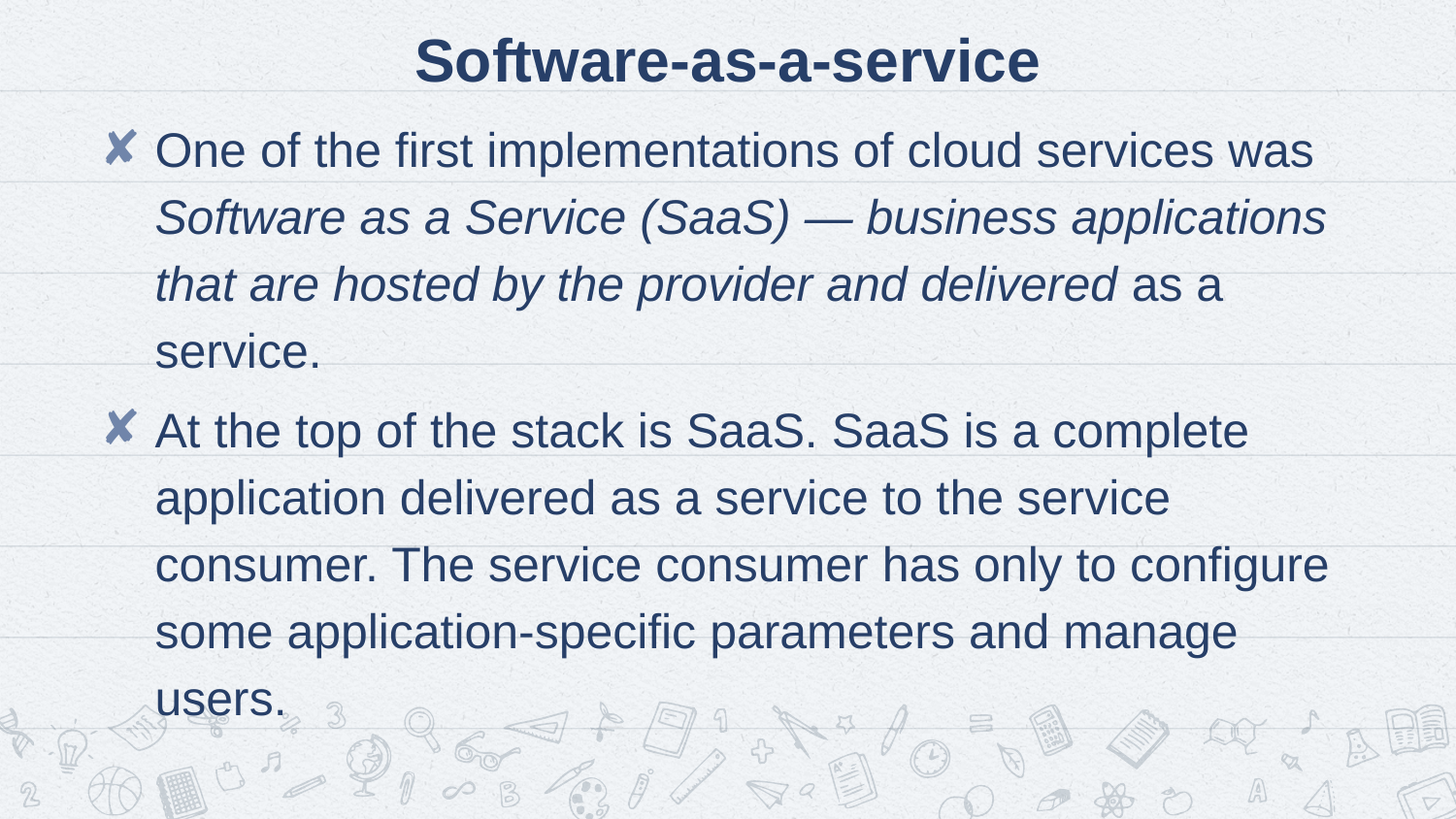

# Software-as-a-service
One of the first implementations of cloud services was Software as a Service (SaaS) — business applications that are hosted by the provider and delivered as a service.
At the top of the stack is SaaS. SaaS is a complete application delivered as a service to the service consumer. The service consumer has only to configure some application-specific parameters and manage users.